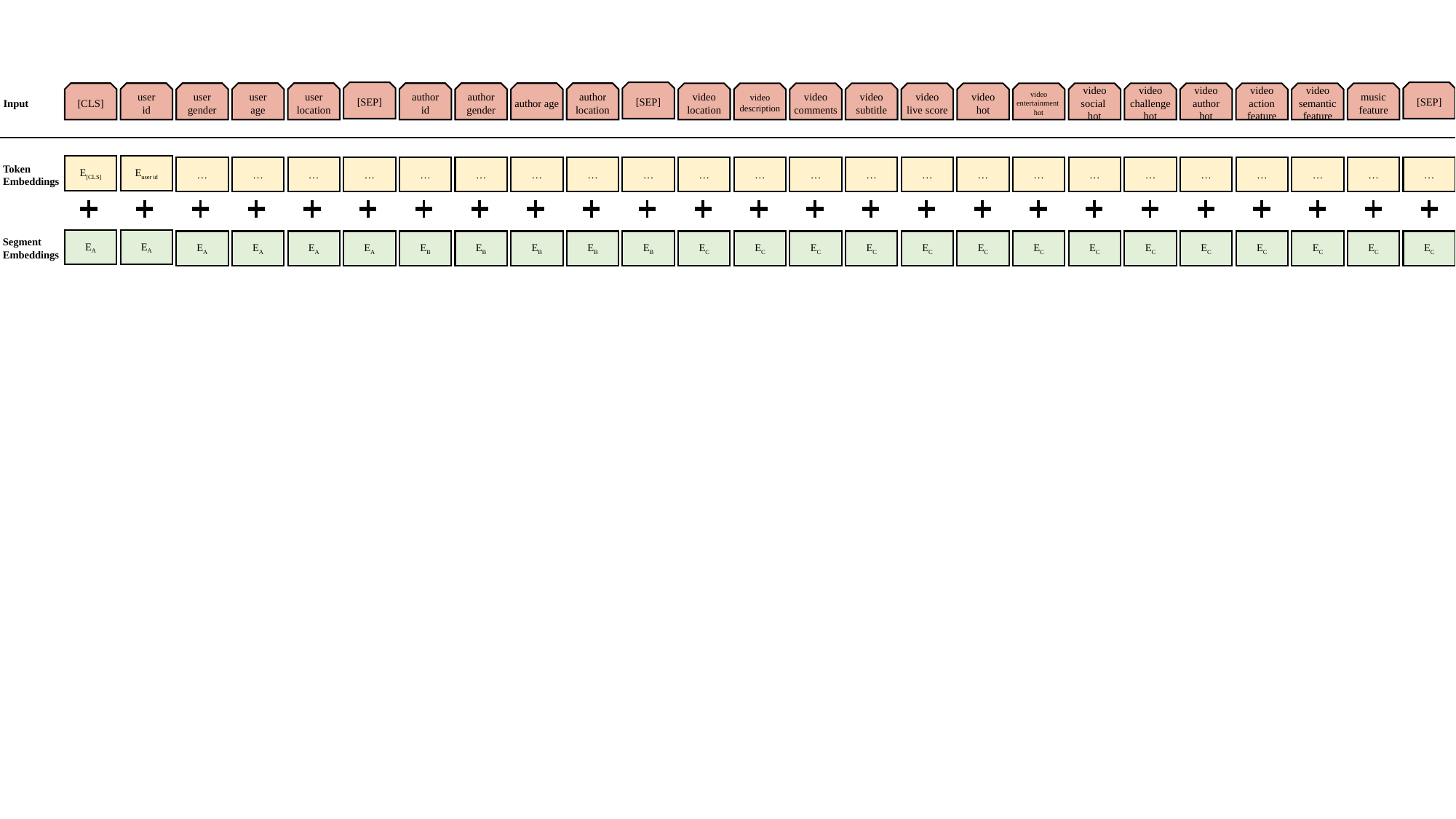

[SEP]
[SEP]
[SEP]
Input
[CLS]
user
id
user
gender
user
age
user
location
author
id
author gender
author age
author location
video
location
video
description
video
comments
video
subtitle
video
live score
video
hot
video
entertainment
hot
video
social
hot
video
challenge
hot
video
author
hot
video
action feature
video
semantic
feature
music
feature
Token
Embeddings
E[CLS]
Euser id
…
…
…
…
…
…
…
…
…
…
…
…
…
…
…
…
…
…
…
…
…
…
…

Segment
Embeddings
EA
EA
EA
EA
EA
EA
EB
EB
EB
EB
EB
EC
EC
EC
EC
EC
EC
EC
EC
EC
EC
EC
EC
EC
EC